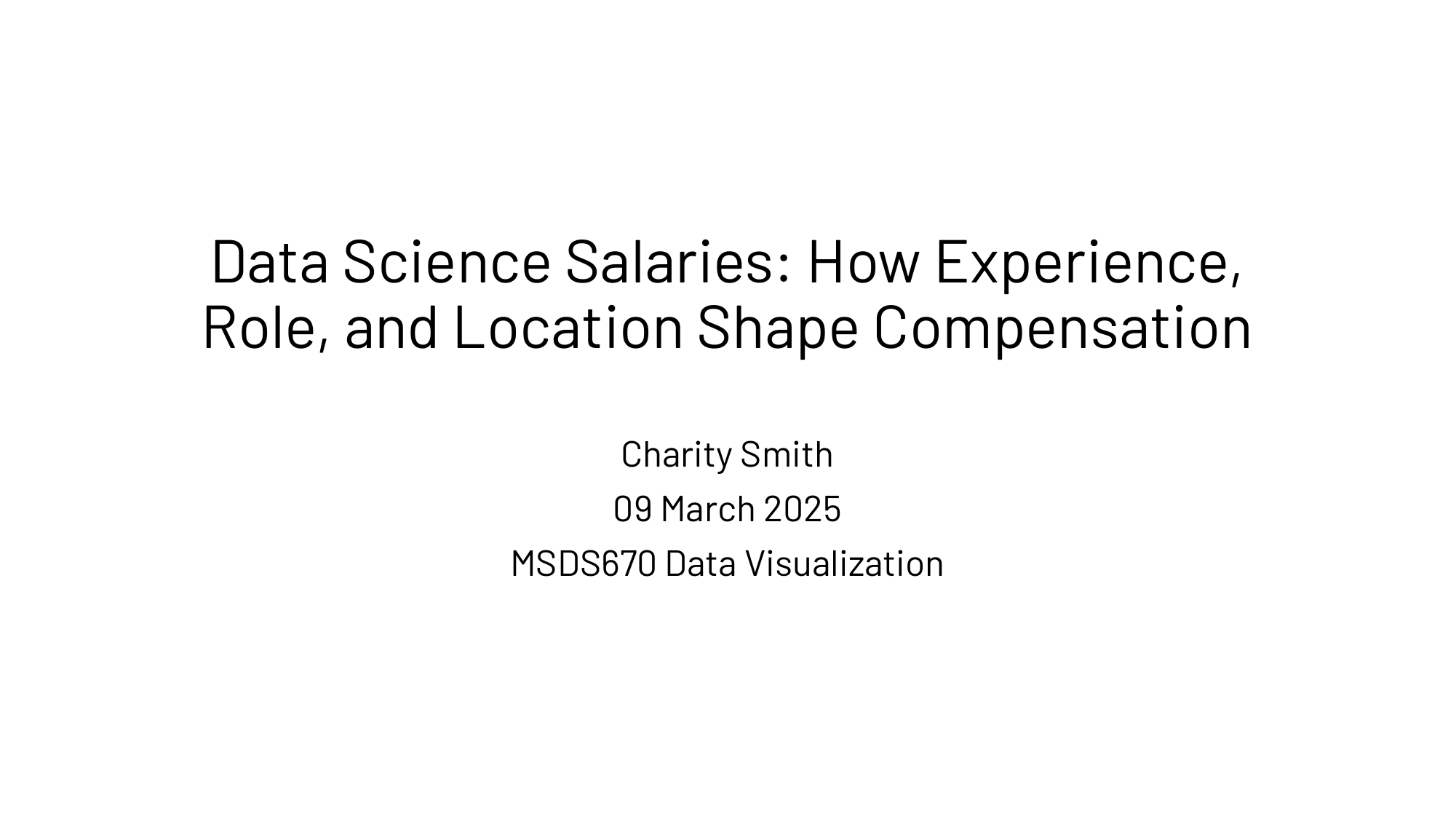

# Data Science Salaries: How Experience, Role, and Location Shape Compensation
Charity Smith
09 March 2025
MSDS670 Data Visualization